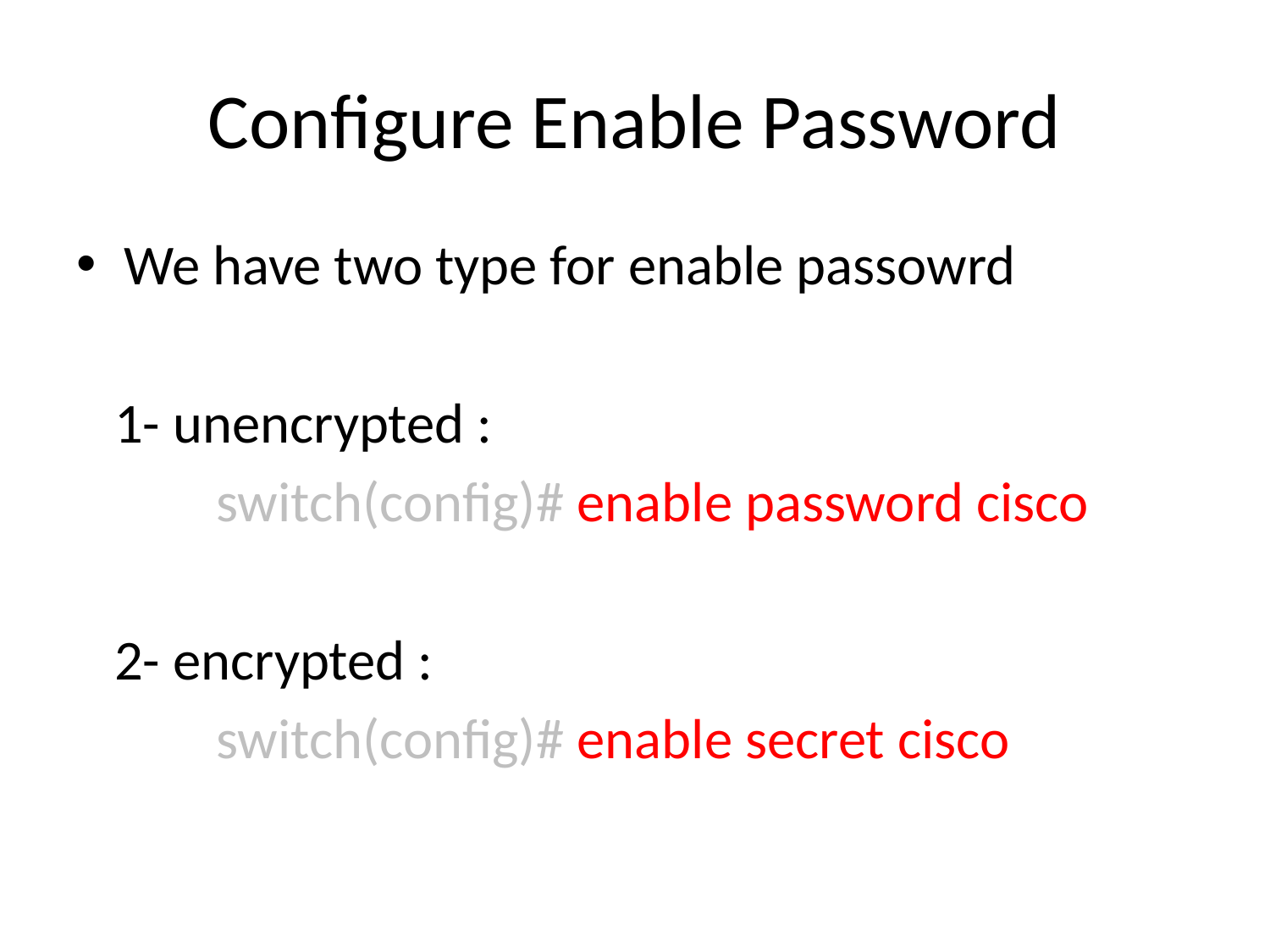

# Configure Enable Password
We have two type for enable passowrd

   1- unencrypted :
           switch(config)# enable password cisco

   2- encrypted :
           switch(config)# enable secret cisco